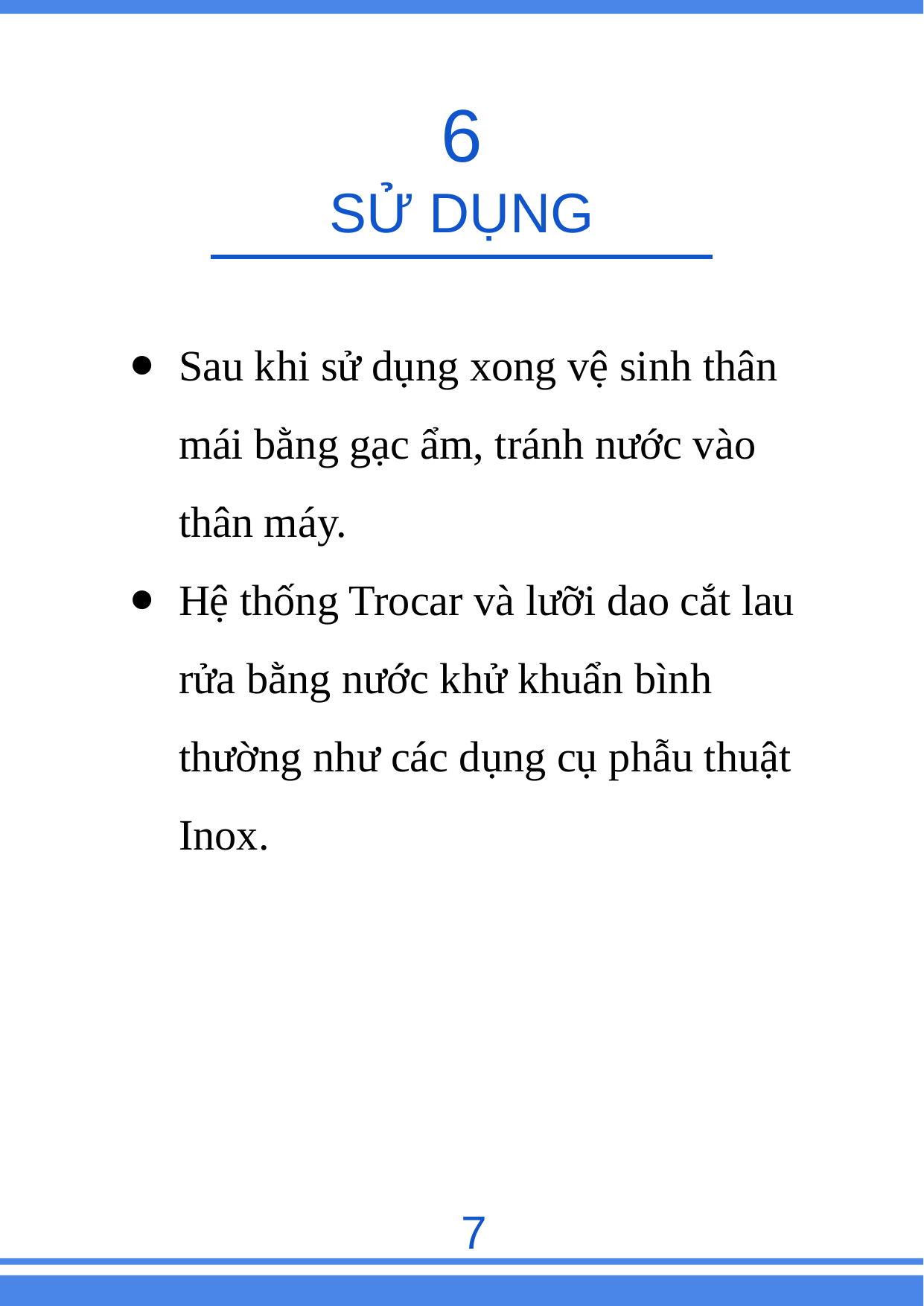

6
SỬ DỤNG
Sau khi sử dụng xong vệ sinh thân mái bằng gạc ẩm, tránh nước vào thân máy.
Hệ thống Trocar và lưỡi dao cắt lau rửa bằng nước khử khuẩn bình thường như các dụng cụ phẫu thuật Inox.
7